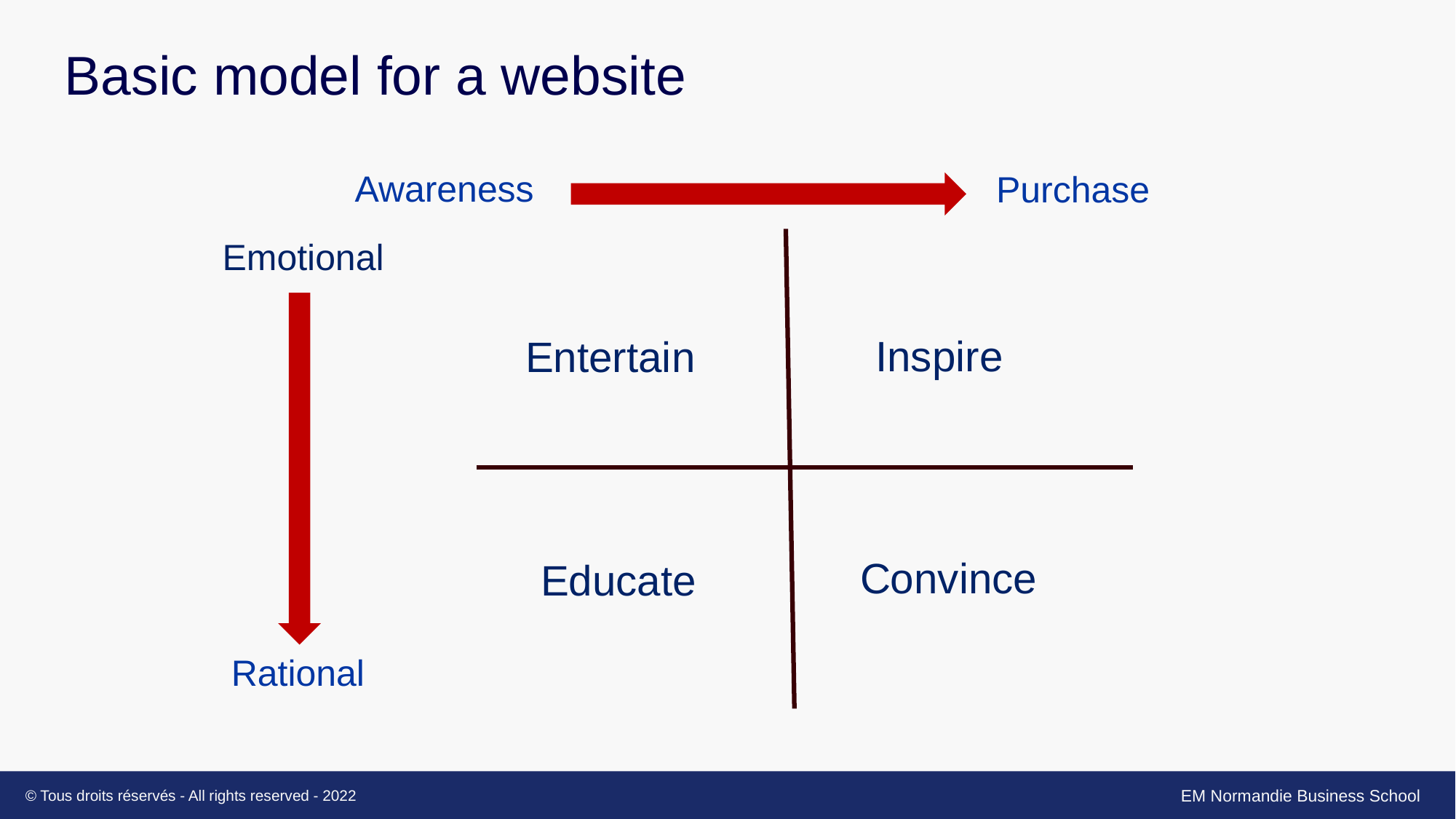

Basic model for a website
Awareness
Purchase

Emotional
Inspire
Entertain

Convince
Educate
Rational